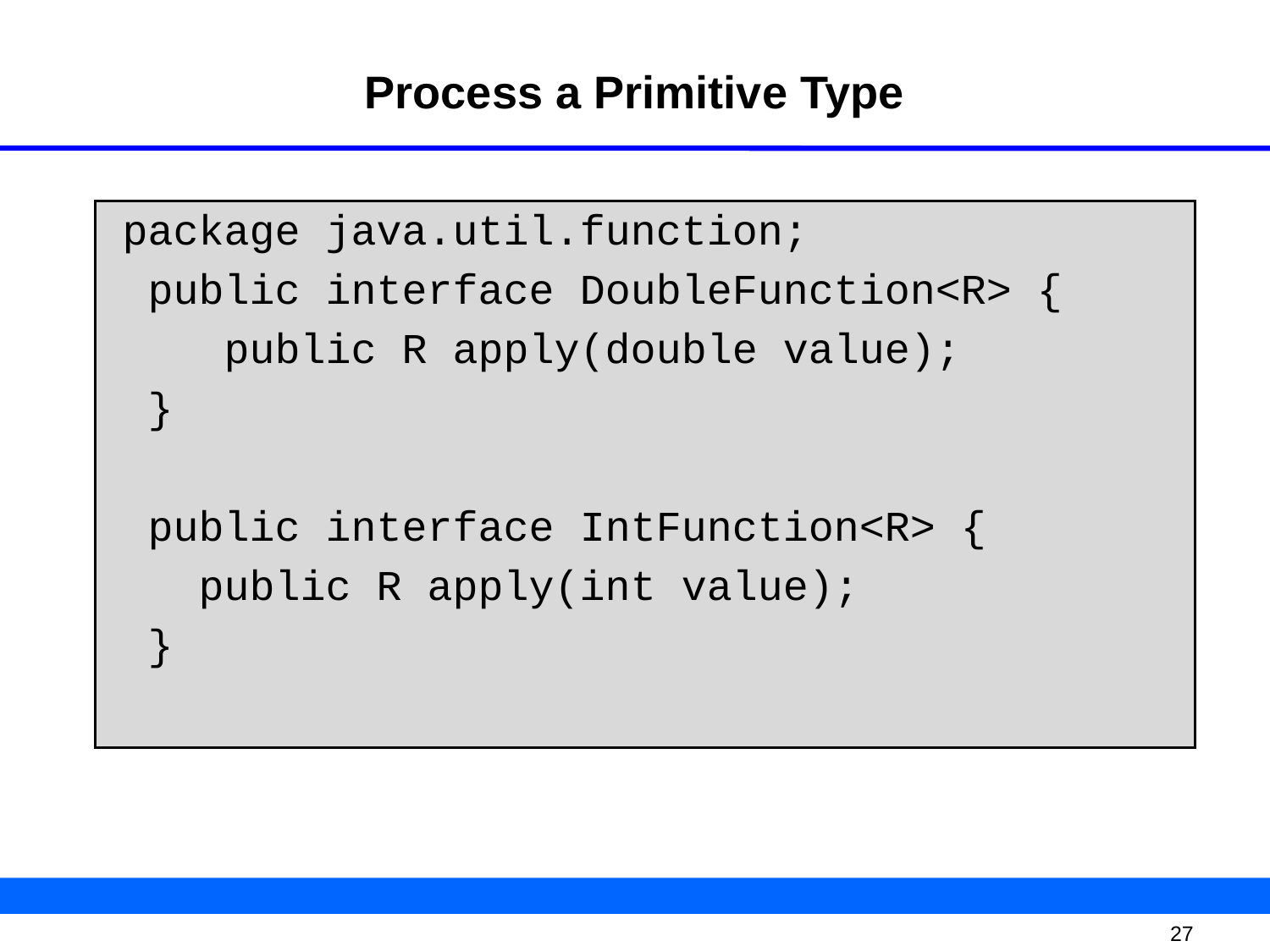

# Process a Primitive Type
 package java.util.function;
  public interface DoubleFunction<R> {
     public R apply(double value);
  }

  public interface IntFunction<R> {
    public R apply(int value);
  }